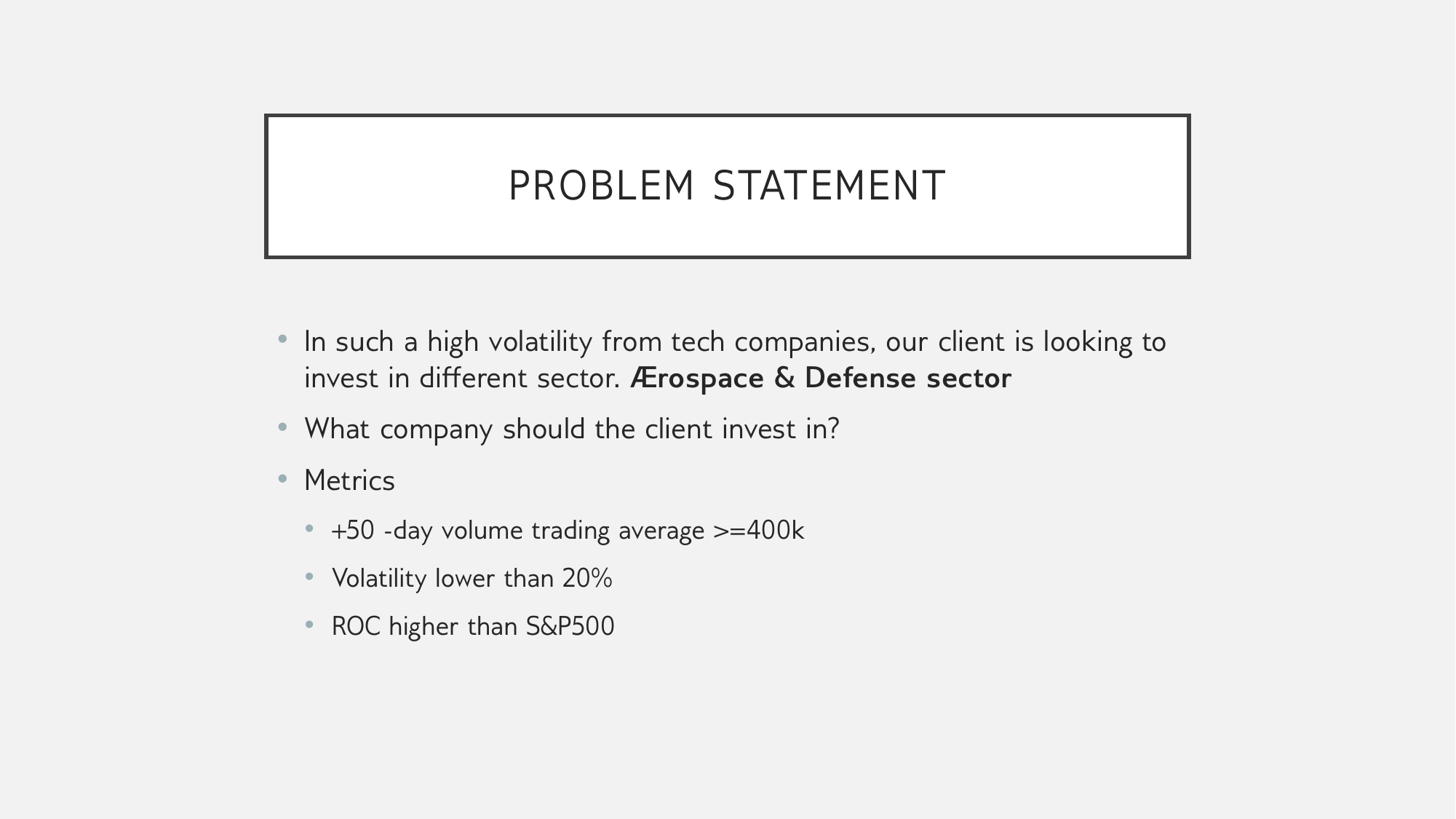

# Problem statement
In such a high volatility from tech companies, our client is looking to invest in different sector. Aerospace & Defense sector
What company should the client invest in?
Metrics
+50 -day volume trading average >=400k
Volatility lower than 20%
ROC higher than S&P500